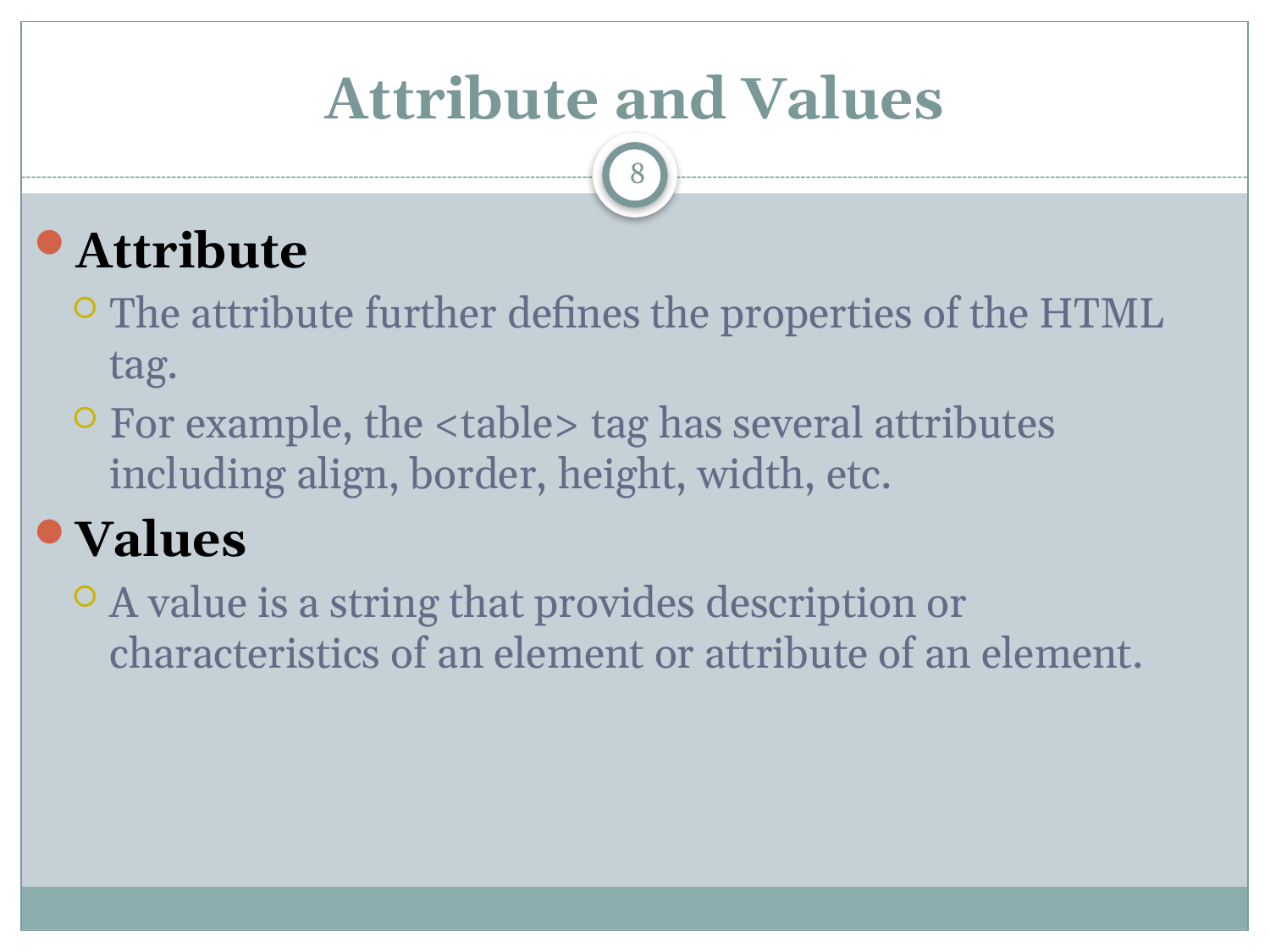

# Attribute and Values
8
Attribute
The attribute further defines the properties of the HTML tag.
For example, the <table> tag has several attributes including align, border, height, width, etc.
Values
A value is a string that provides description or characteristics of an element or attribute of an element.